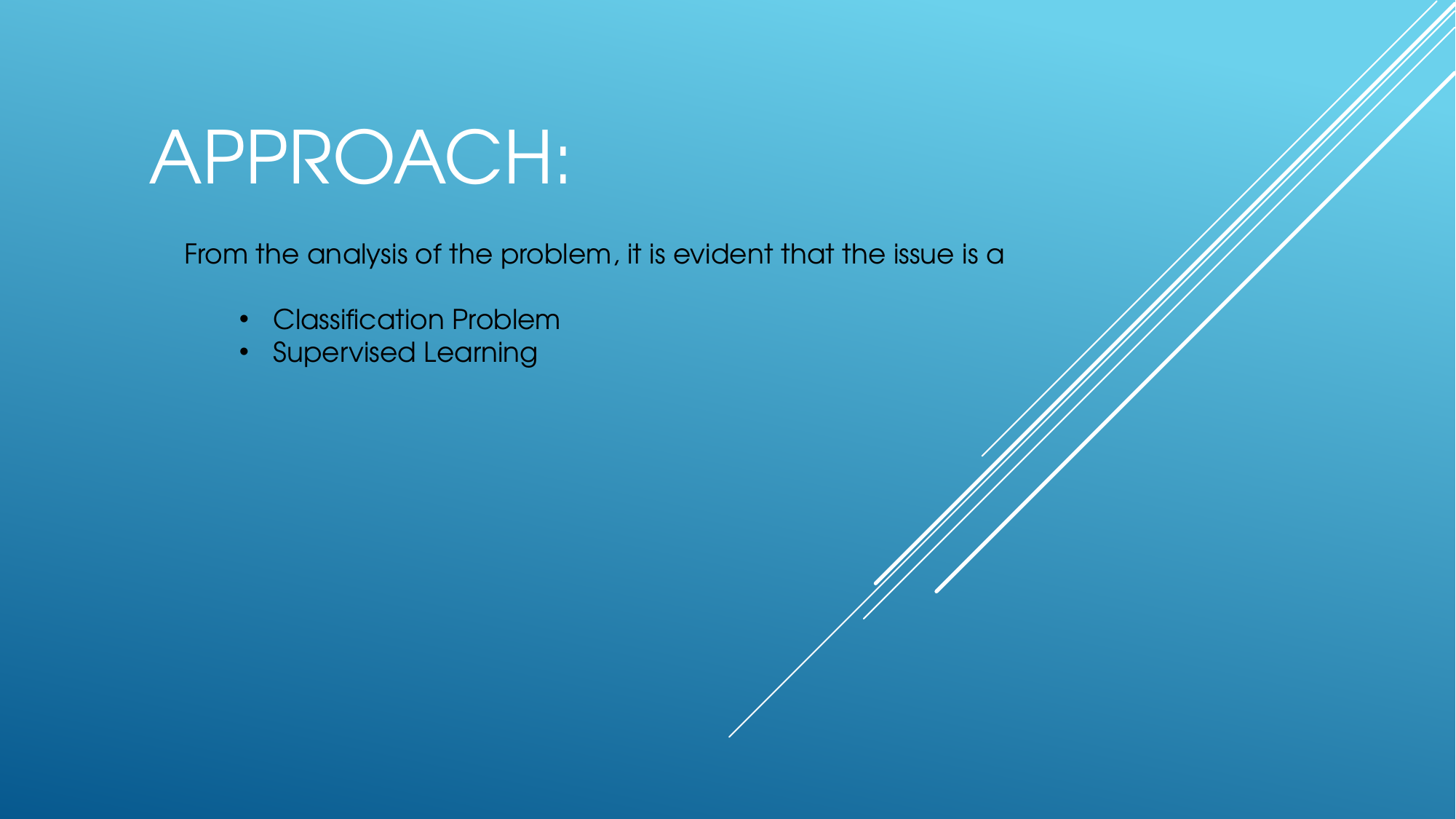

# Approach:
From the analysis of the problem, it is evident that the issue is a

Classification Problem
Supervised Learning